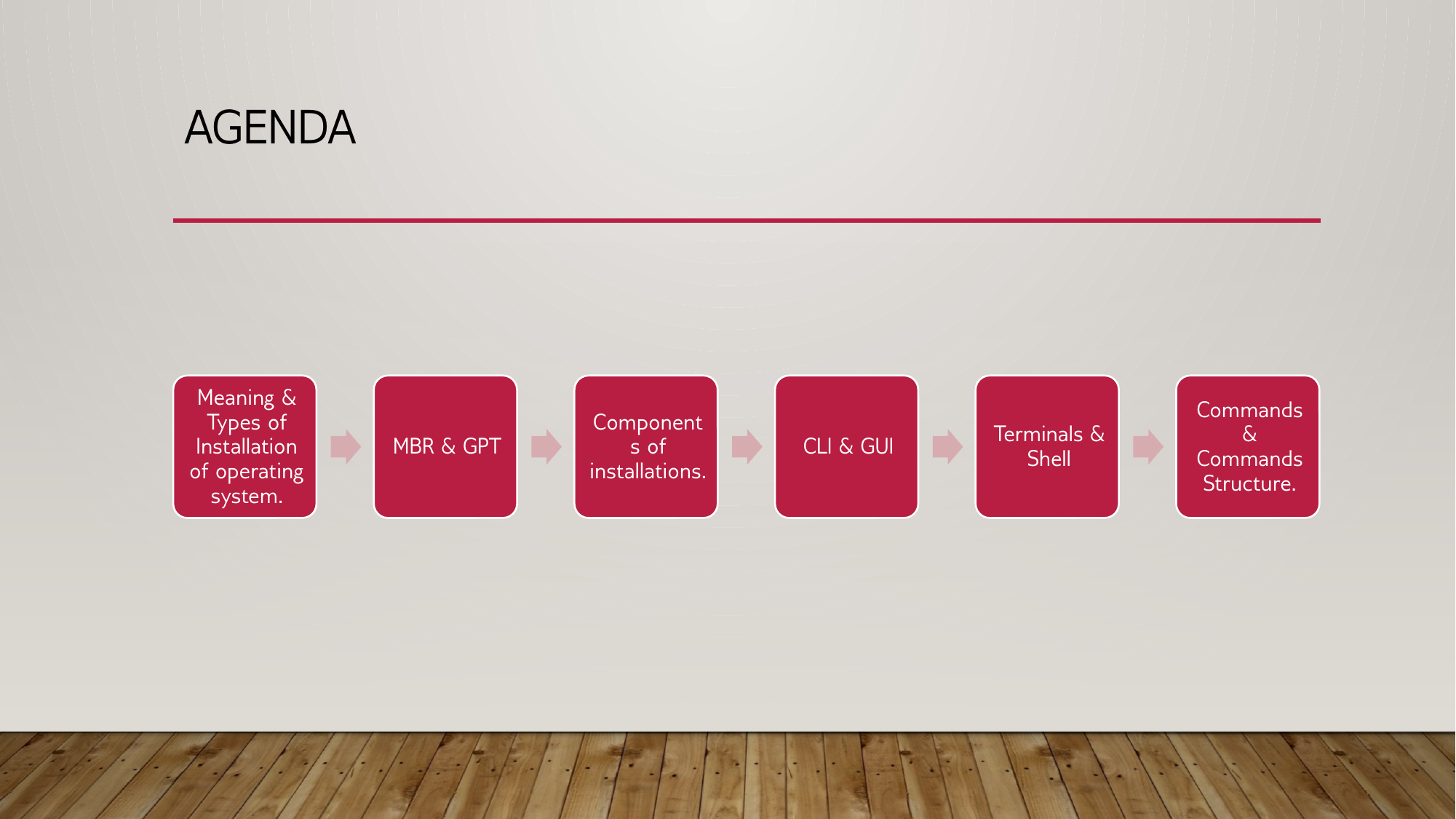

# agenda
Meaning & Types of Installation of operating system.

MBR & GPT

Components of installations.

CLI & GUI

Terminals & Shell

Commands & Commands Structure.